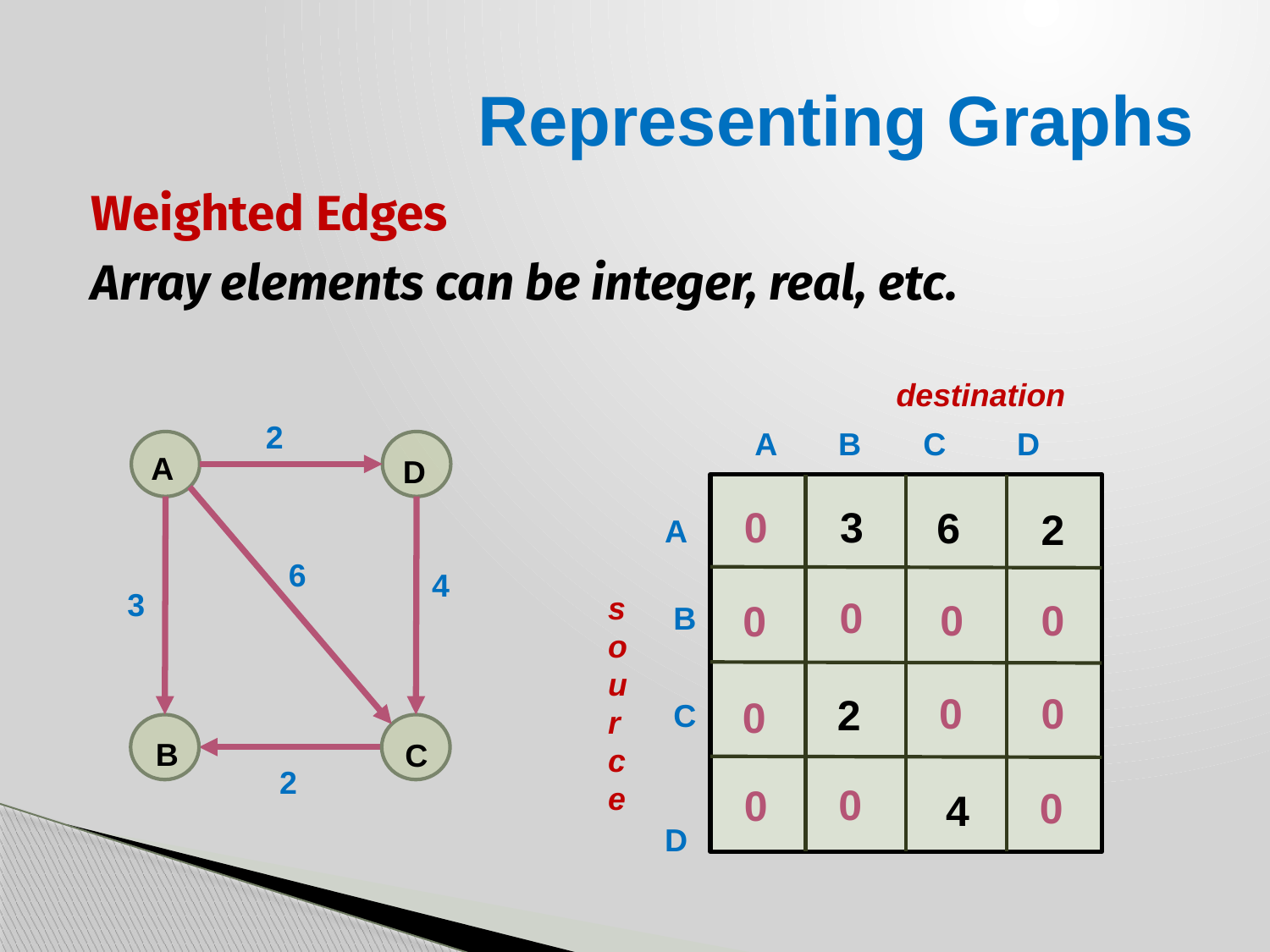

# Representing Graphs
Weighted Edges
Array elements can be integer, real, etc.
destination
A       B       C        D

A
      B
      C
        D
source
2

A
D
6
4
3

B
C
2
0
0
0
0
0
0
0
0
0
0
0
3
6
2
2
4